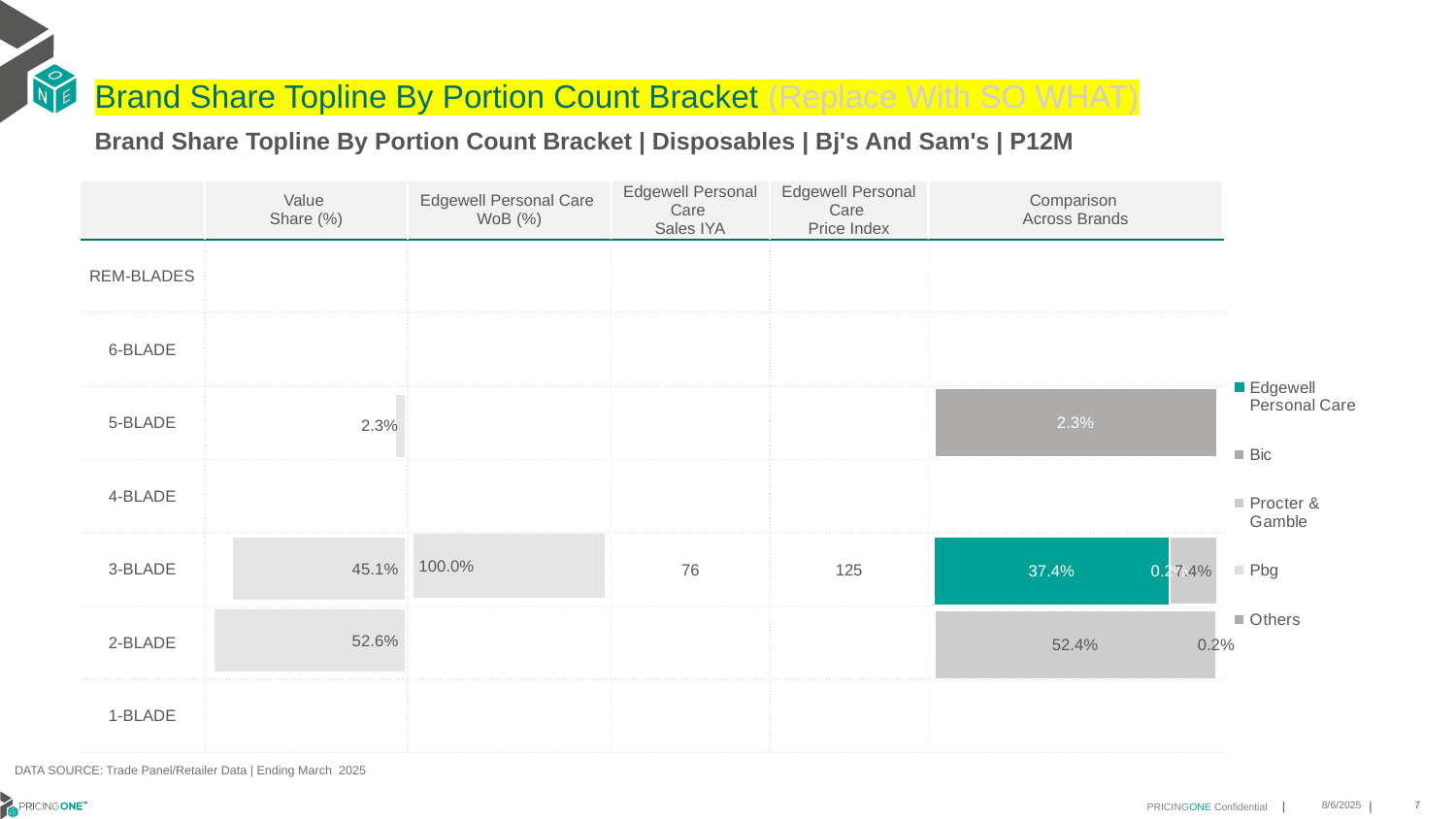

# Brand Share Topline By Portion Count Bracket (Replace With SO WHAT)
Brand Share Topline By Portion Count Bracket | Disposables | Bj's And Sam's | P12M
|  | Value Share (%) | Edgewell Personal Care WoB (%) | Edgewell Personal Care Sales IYA | Edgewell Personal Care Price Index | Comparison Across Brands |
| --- | --- | --- | --- | --- | --- |
| REM-BLADES |  |  |  |  |  |
| 6-BLADE |  |  |  |  |  |
| 5-BLADE |  |  |  |  |  |
| 4-BLADE |  |  |  |  |  |
| 3-BLADE |  |  | 76 | 125 |  |
| 2-BLADE |  |  |  |  |  |
| 1-BLADE |  |  |  |  |  |

### Chart

| Category | Edgewell Personal Care | Bic | Procter & Gamble | Pbg | Others |
|---|---|---|---|---|---|
| REM-BLADES | None | None | None | None | None |
| 6-BLADE | None | None | None | None | None |
| 5-BLADE | None | 0.023297988299491822 | None | None | None |
| 4-BLADE | None | None | None | None | None |
| 3-BLADE | 0.3741498043133523 | 0.0024621038633234793 | 0.07424564642993829 | None | None |
| 2-BLADE | None | None | 0.5237578057398751 | 0.0020833503935855737 | None |
| 1-BLADE | None | None | None | None | None |

### Chart

| Category | Value Share |
|---|---|
|  | None |

### Chart

| Category | Brand WoB % |
|---|---|
|  | None |
DATA SOURCE: Trade Panel/Retailer Data | Ending March  2025

8/6/2025
7